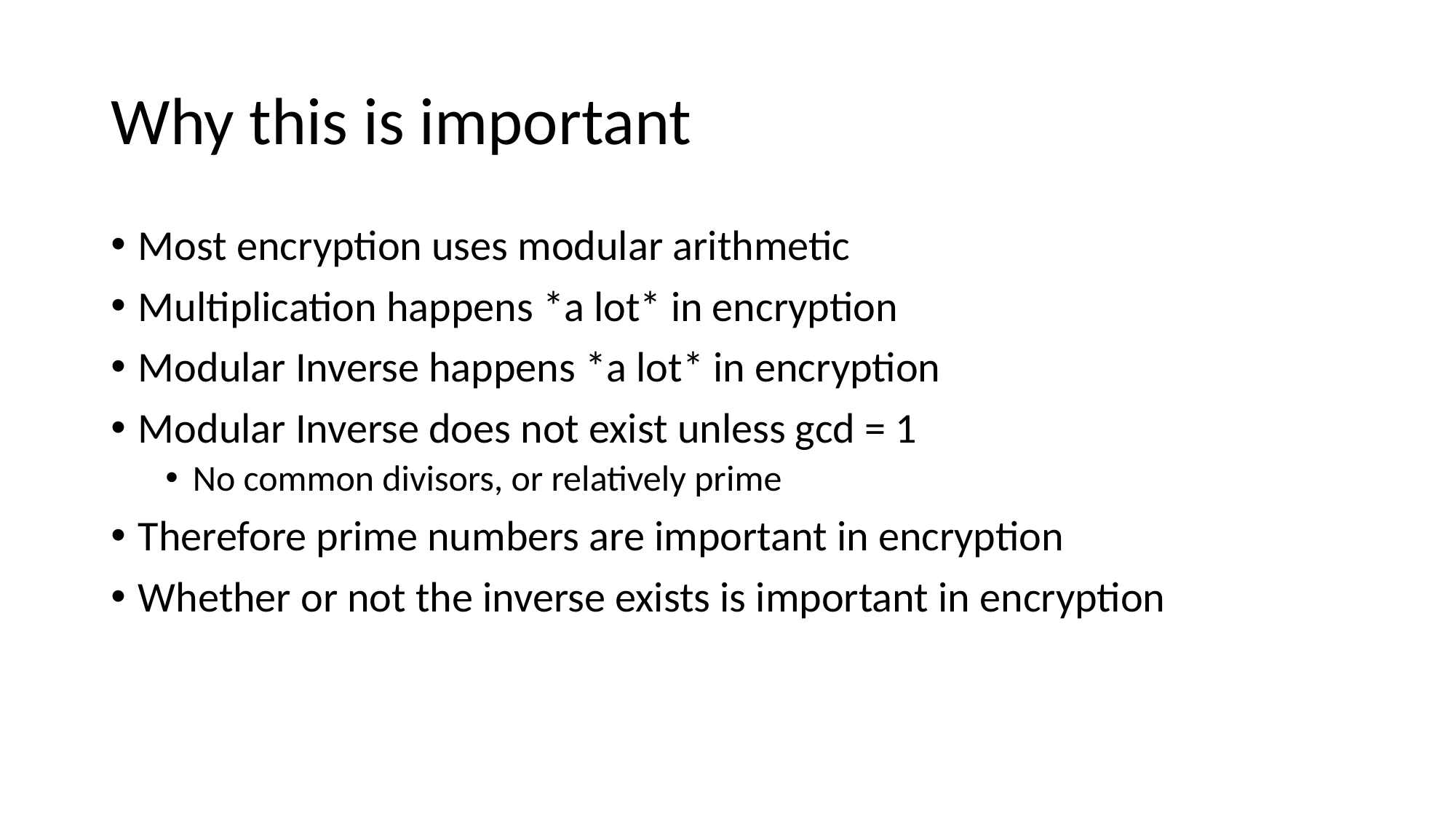

# Why this is important
Most encryption uses modular arithmetic
Multiplication happens *a lot* in encryption
Modular Inverse happens *a lot* in encryption
Modular Inverse does not exist unless gcd = 1
No common divisors, or relatively prime
Therefore prime numbers are important in encryption
Whether or not the inverse exists is important in encryption